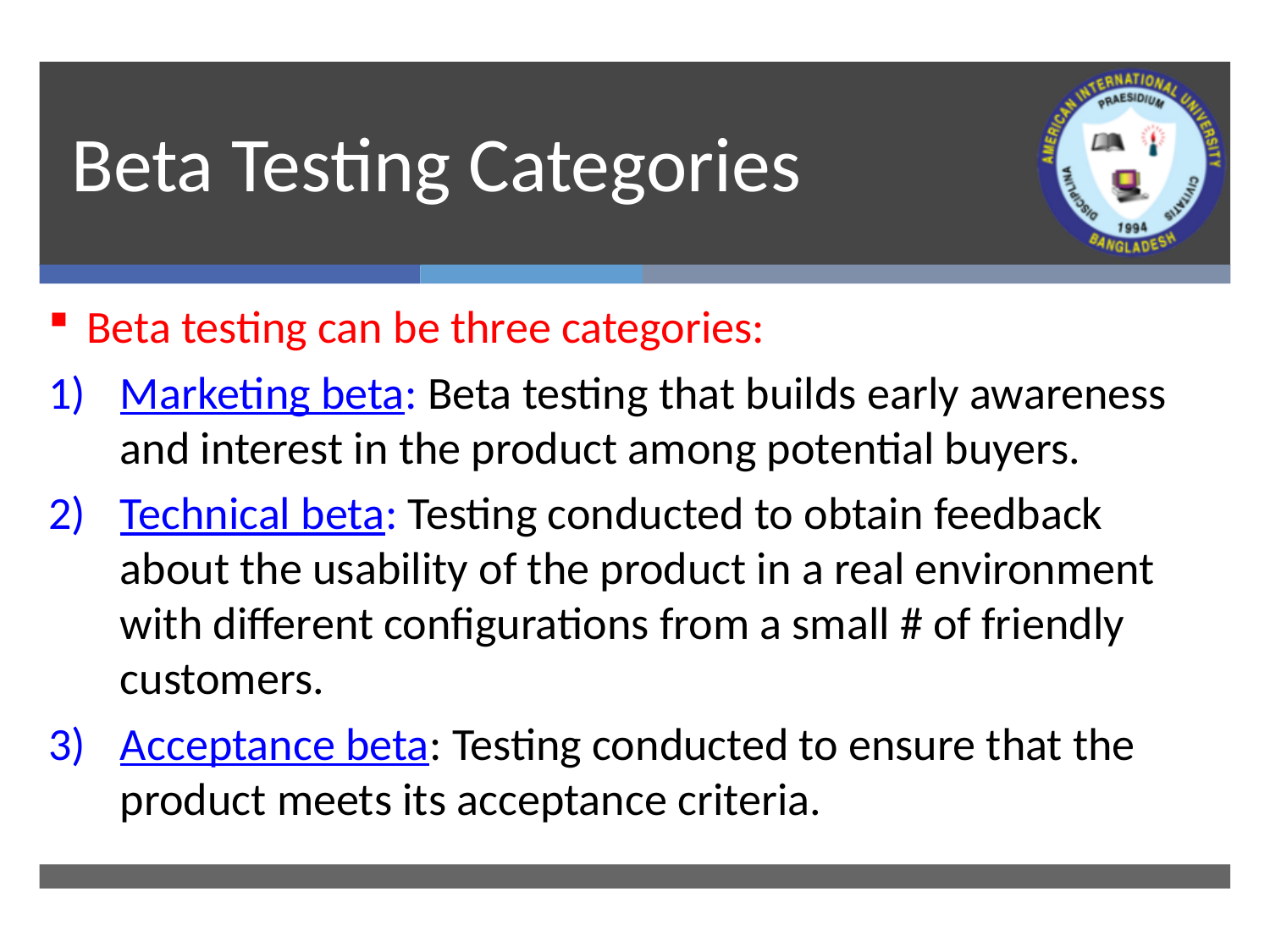

# Beta Testing Categories
Beta testing can be three categories:
Marketing beta: Beta testing that builds early awareness and interest in the product among potential buyers.
Technical beta: Testing conducted to obtain feedback about the usability of the product in a real environment with different configurations from a small # of friendly customers.
Acceptance beta: Testing conducted to ensure that the product meets its acceptance criteria.